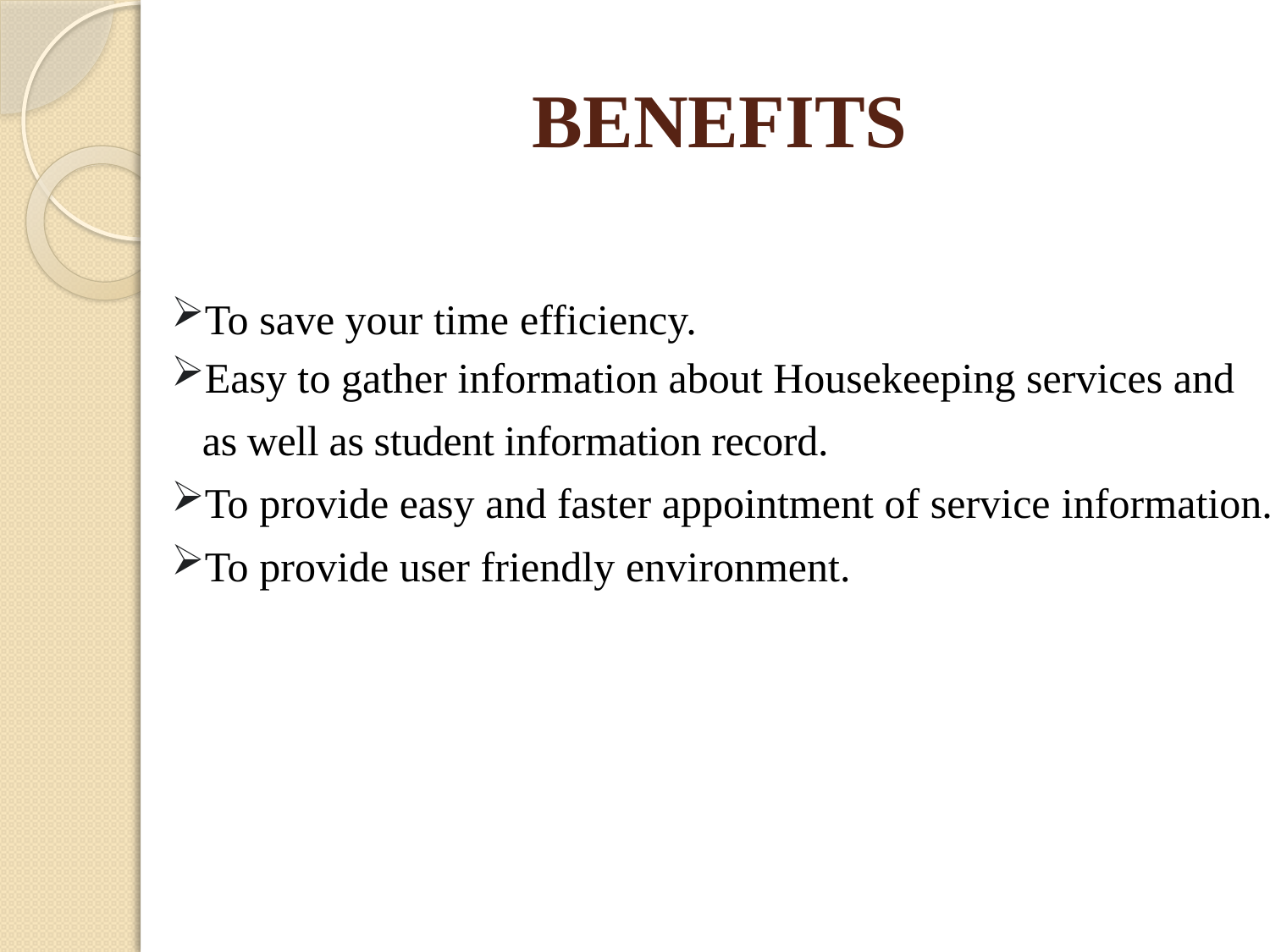

# BENEFITS
To save your time efficiency.
Easy to gather information about Housekeeping services and
   as well as student information record.
To provide easy and faster appointment of service information.
To provide user friendly environment.